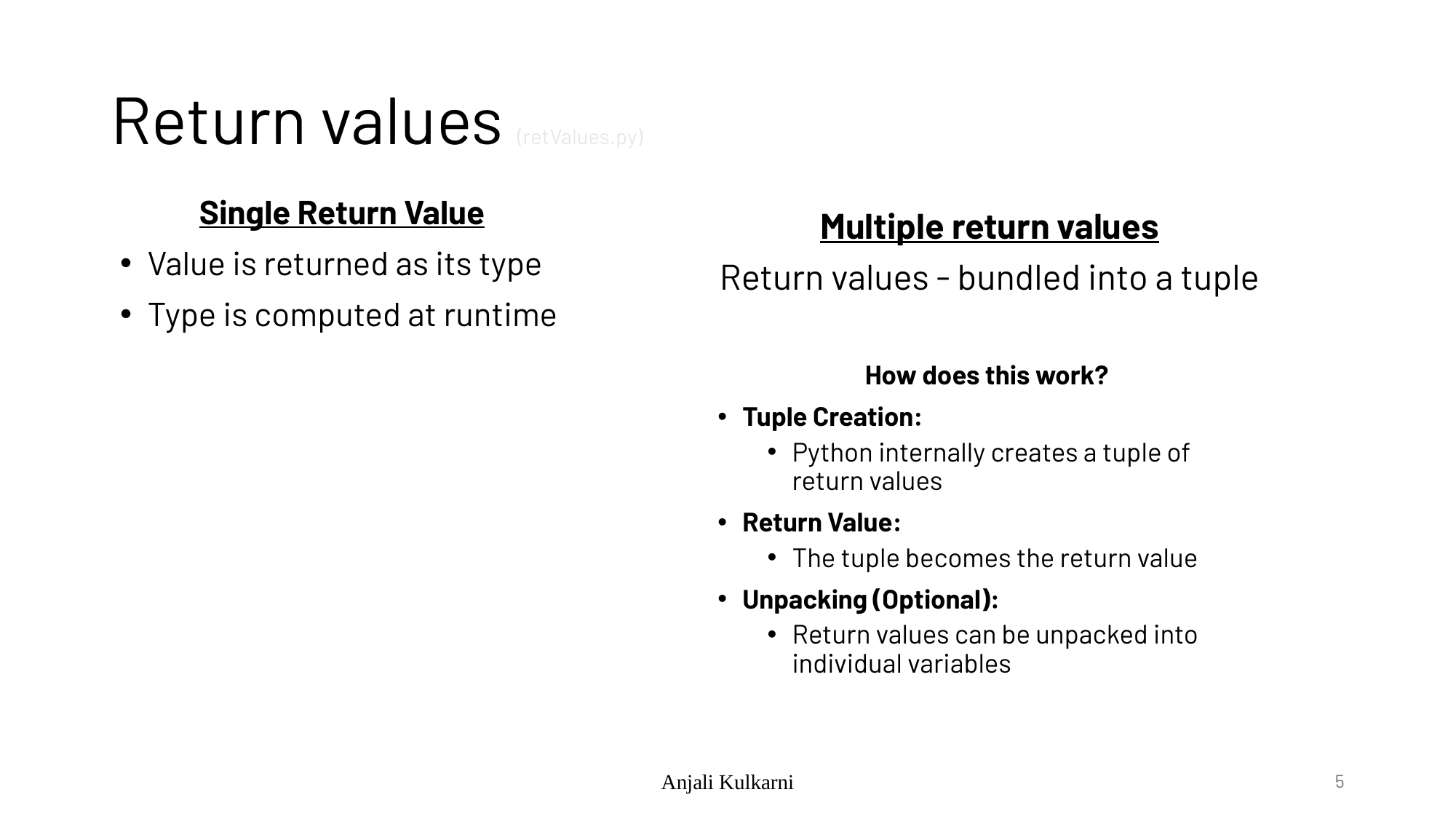

# Return values (retValues.py)
Single Return Value
Value is returned as its type
Type is computed at runtime
Multiple return values
Return values - bundled into a tuple

How does this work?
Tuple Creation:
Python internally creates a tuple of return values
Return Value:
The tuple becomes the return value
Unpacking (Optional):
Return values can be unpacked into individual variables

Anjali Kulkarni
5